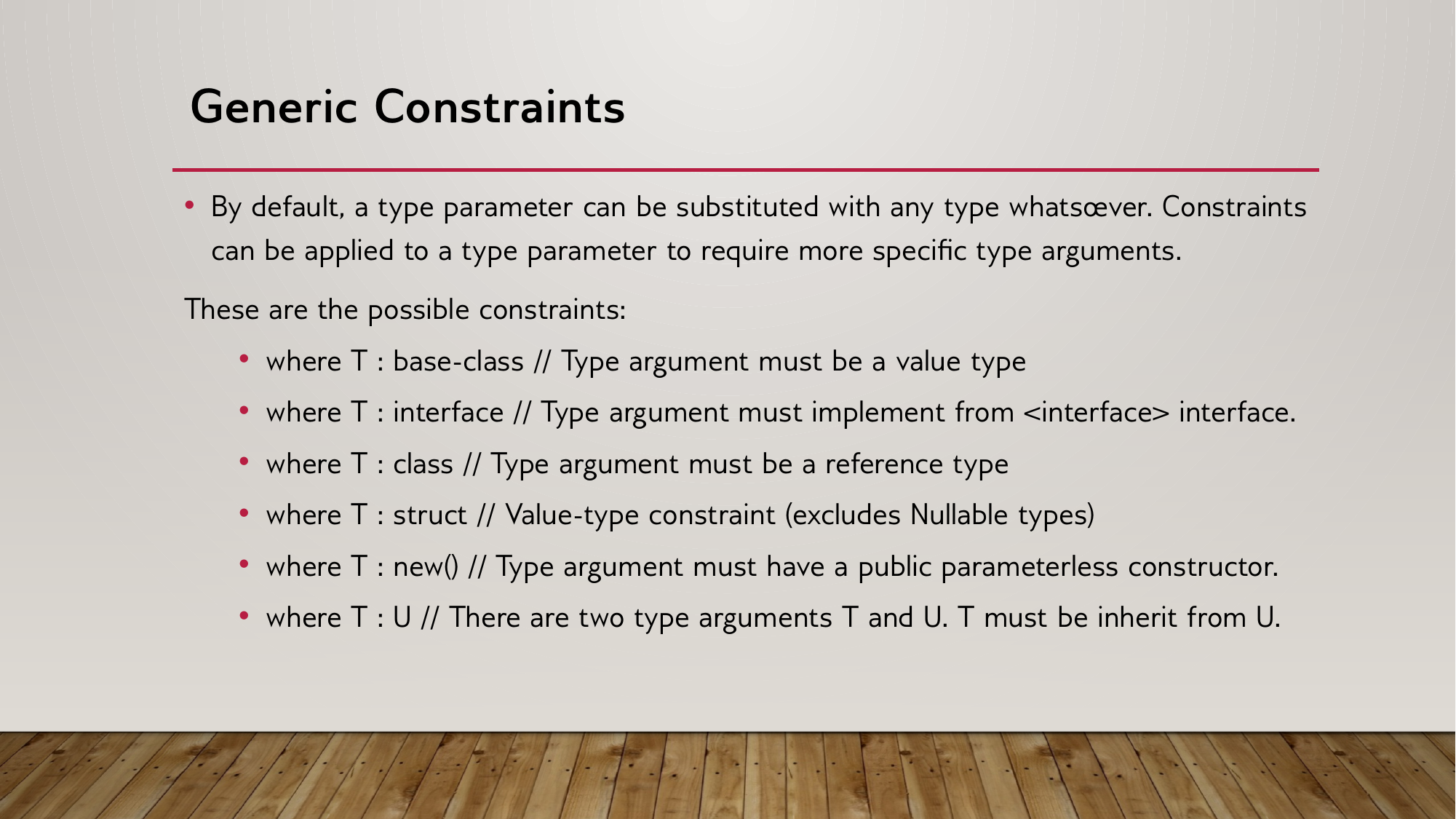

# Generic Constraints
By default, a type parameter can be substituted with any type whatsoever. Constraints can be applied to a type parameter to require more specific type arguments.
These are the possible constraints:
where T : base-class // Type argument must be a value type
where T : interface // Type argument must implement from <interface> interface.
where T : class // Type argument must be a reference type
where T : struct // Value-type constraint (excludes Nullable types)
where T : new() // Type argument must have a public parameterless constructor.
where T : U // There are two type arguments T and U. T must be inherit from U.